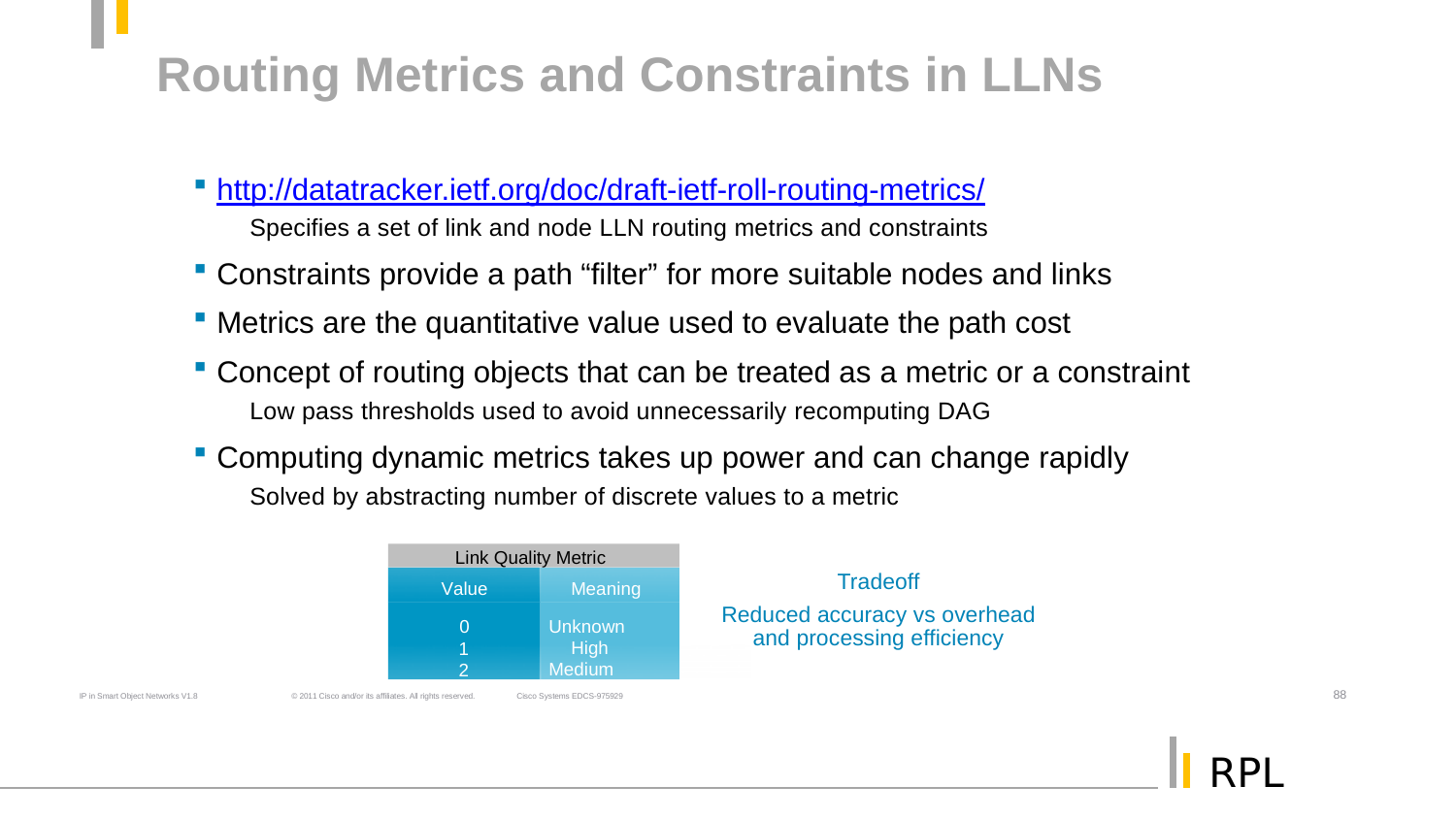

# Routing Metrics and Constraints in LLNs
http://datatracker.ietf.org/doc/draft-ietf-roll-routing-metrics/
Specifies a set of link and node LLN routing metrics and constraints

Constraints provide a path “filter” for more suitable nodes and links

Metrics are the quantitative value used to evaluate the path cost

Concept of routing objects that can be treated as a metric or a constraint
Low pass thresholds used to avoid unnecessarily recomputing DAG

Computing dynamic metrics takes up power and can change rapidly
Solved by abstracting number of discrete values to a metric

Link Quality Metric
Value 0
1
2
3
Meaning Unknown
High Medium Low

Tradeoff

Reduced accuracy vs overhead and processing efficiency

88
IP in Smart Object Networks V1.8
© 2011 Cisco and/or its affiliates. All rights reserved.
Cisco Systems EDCS-975929